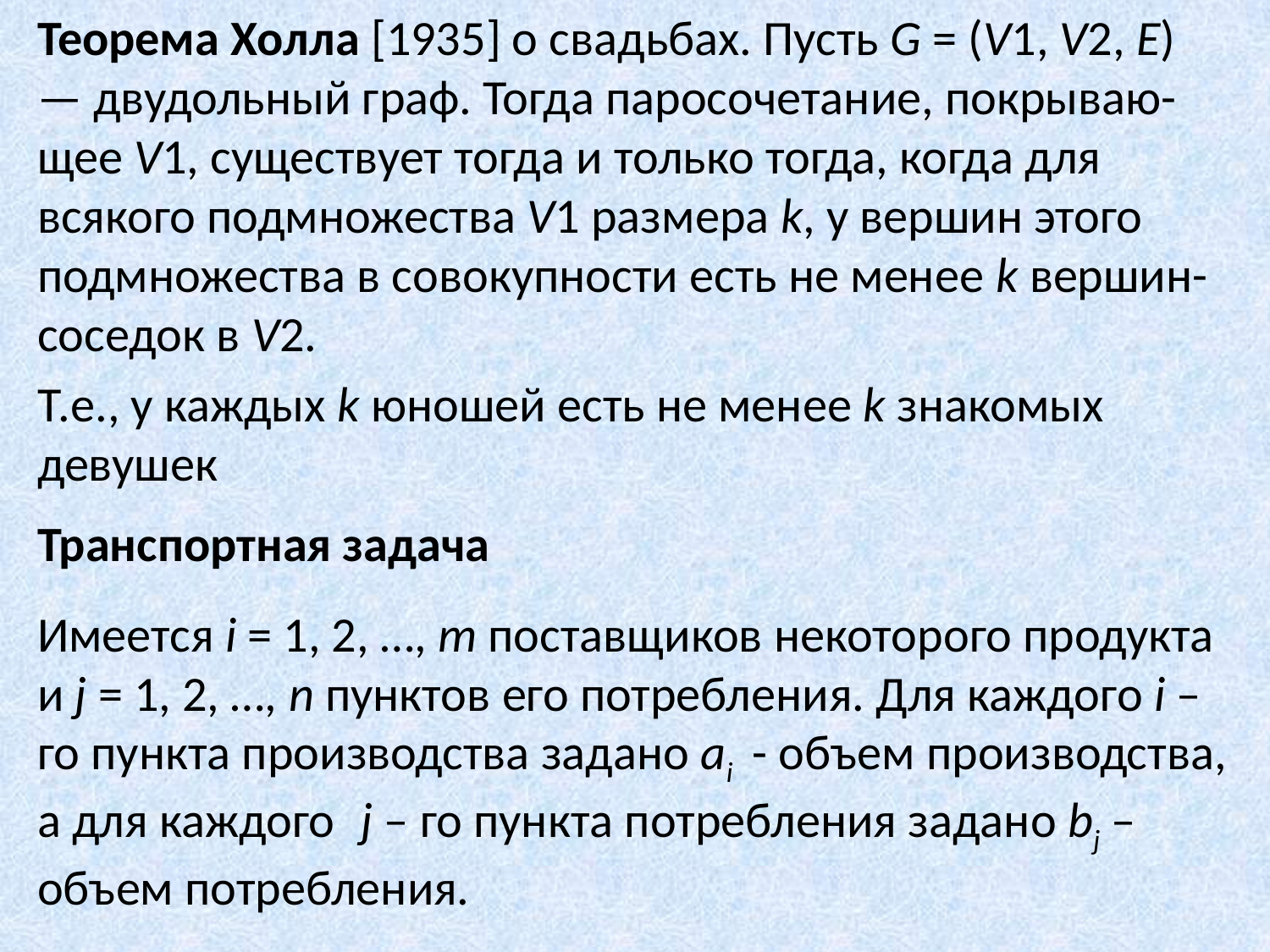

Теорема Холла [1935] о свадьбах. Пусть G = (V1, V2, E) — двудольный граф. Тогда паросочетание, покрываю-щее V1, существует тогда и только тогда, когда для всякого подмножества V1 размера k, у вершин этого подмножества в совокупности есть не менее k вершин-соседок в V2.
Т.е., у каждых k юношей есть не менее k знакомых девушек
Транспортная задача
Имеется i = 1, 2, …, m поставщиков некоторого продукта и j = 1, 2, …, n пунктов его потребления. Для каждого i – го пункта производства задано ai   - объем производства, а для каждого    j – го пункта потребления задано bj – объем потребления.